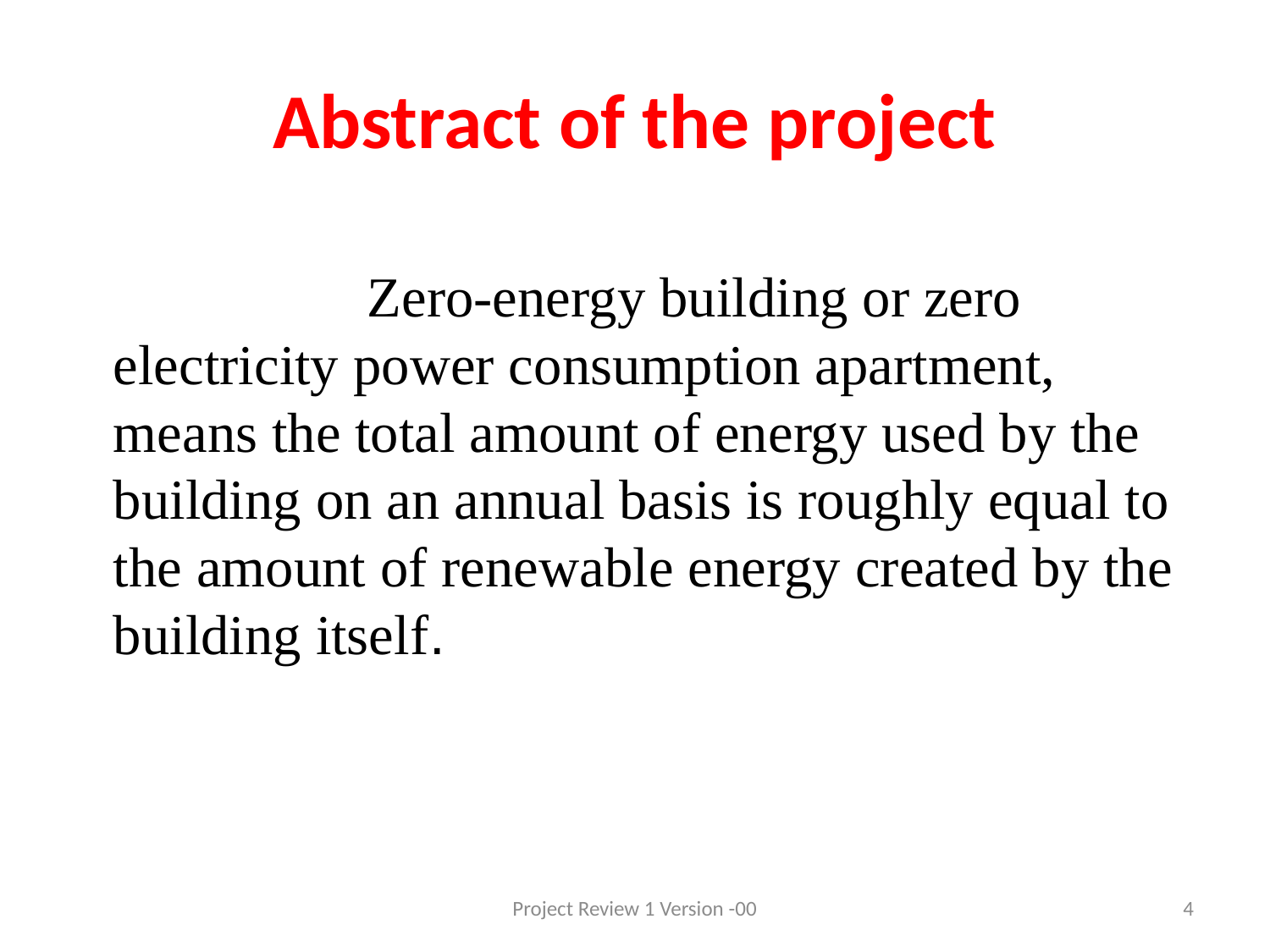

# Abstract of the project
			Zero-energy building or zero electricity power consumption apartment, means the total amount of energy used by the building on an annual basis is roughly equal to the amount of renewable energy created by the building itself.

Project Review 1 Version -00
4